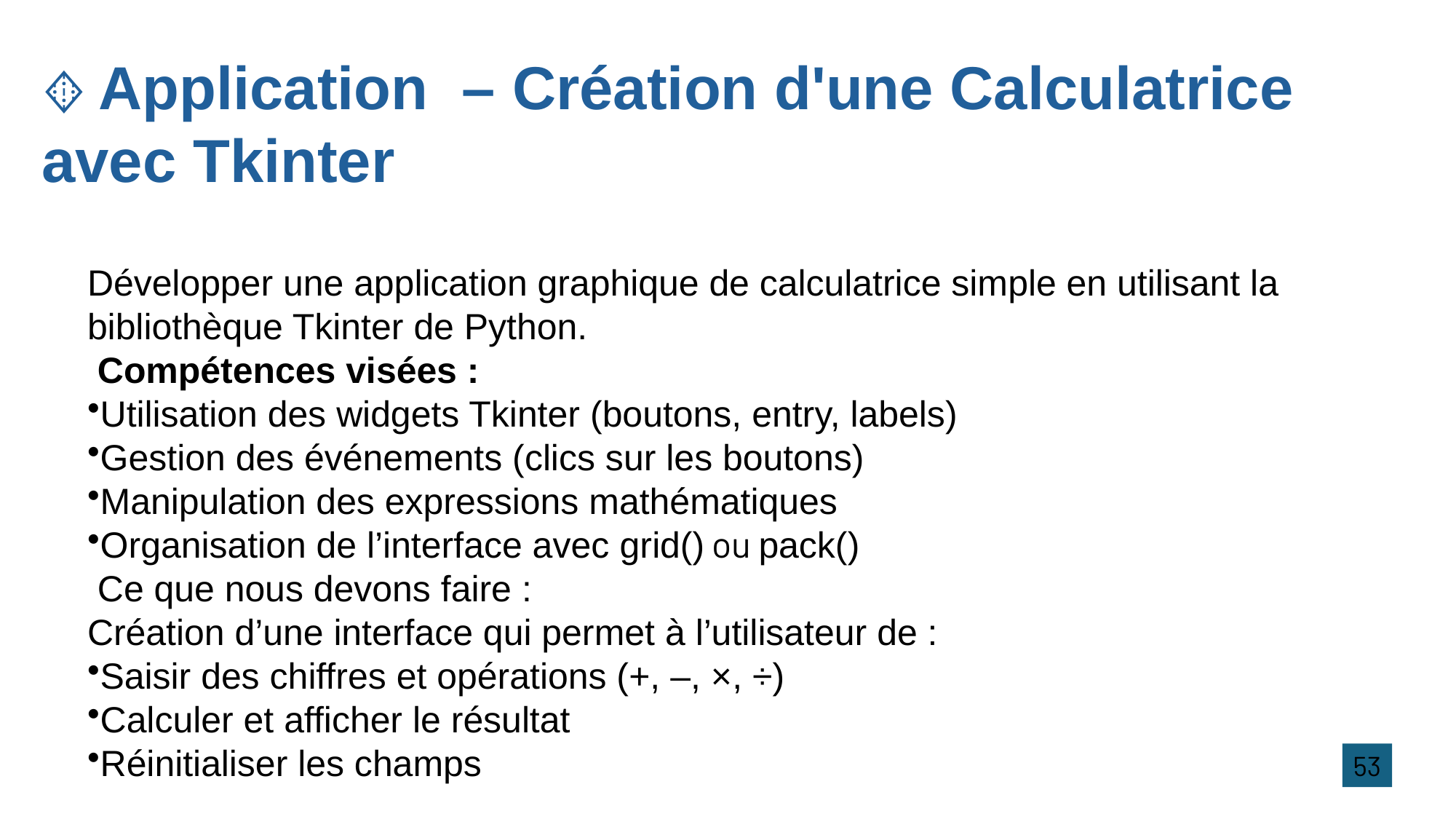

🔸 Application  – Création d'une Calculatrice avec Tkinter
Développer une application graphique de calculatrice simple en utilisant la bibliothèque Tkinter de Python.
 Compétences visées :
Utilisation des widgets Tkinter (boutons, entry, labels)
Gestion des événements (clics sur les boutons)
Manipulation des expressions mathématiques
Organisation de l’interface avec grid() ou pack()
 Ce que nous devons faire :
Création d’une interface qui permet à l’utilisateur de :
Saisir des chiffres et opérations (+, –, ×, ÷)
Calculer et afficher le résultat
Réinitialiser les champs

53